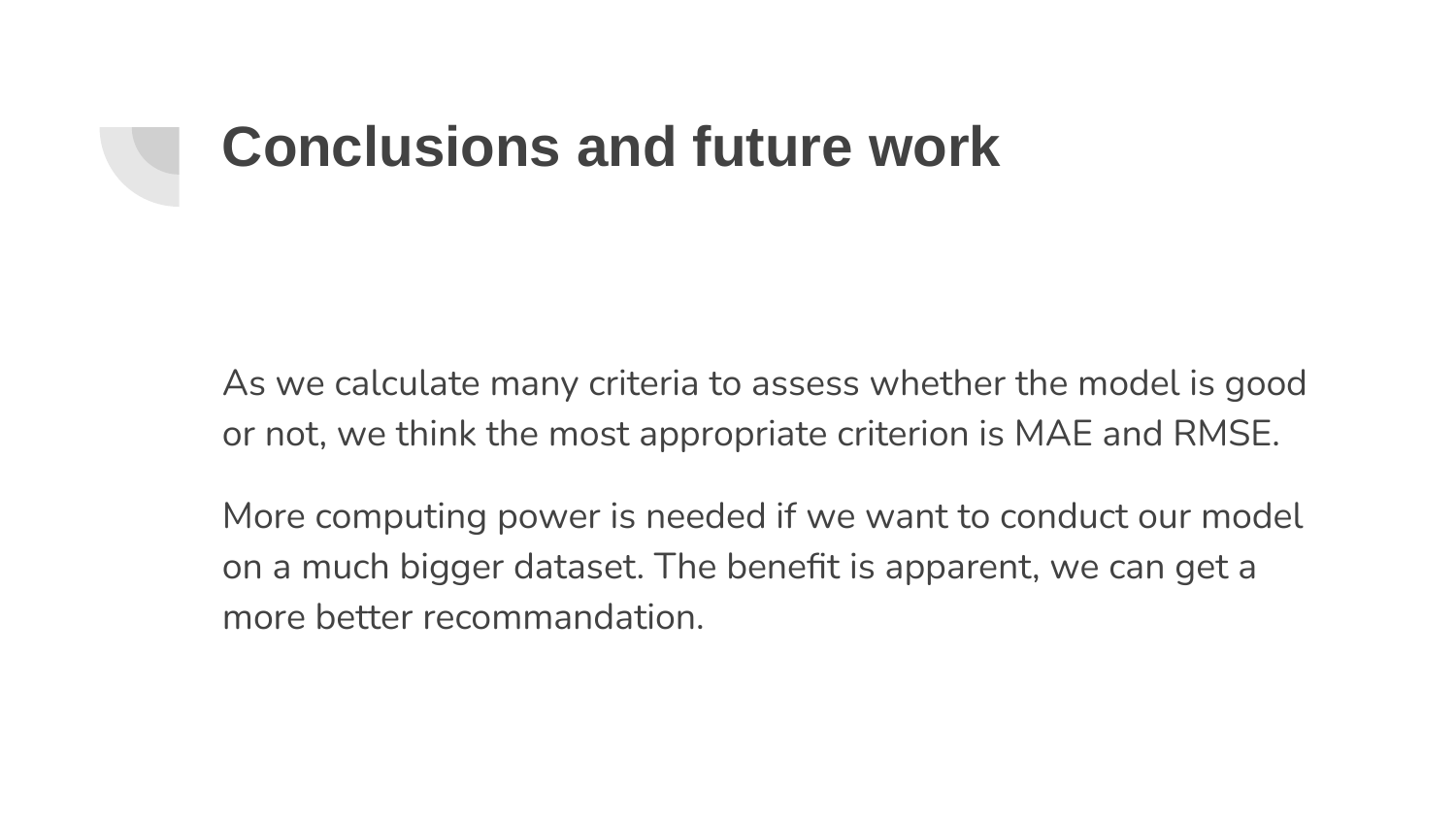

# Conclusions and future work
As we calculate many criteria to assess whether the model is good or not, we think the most appropriate criterion is MAE and RMSE.
More computing power is needed if we want to conduct our model on a much bigger dataset. The benefit is apparent, we can get a more better recommandation.